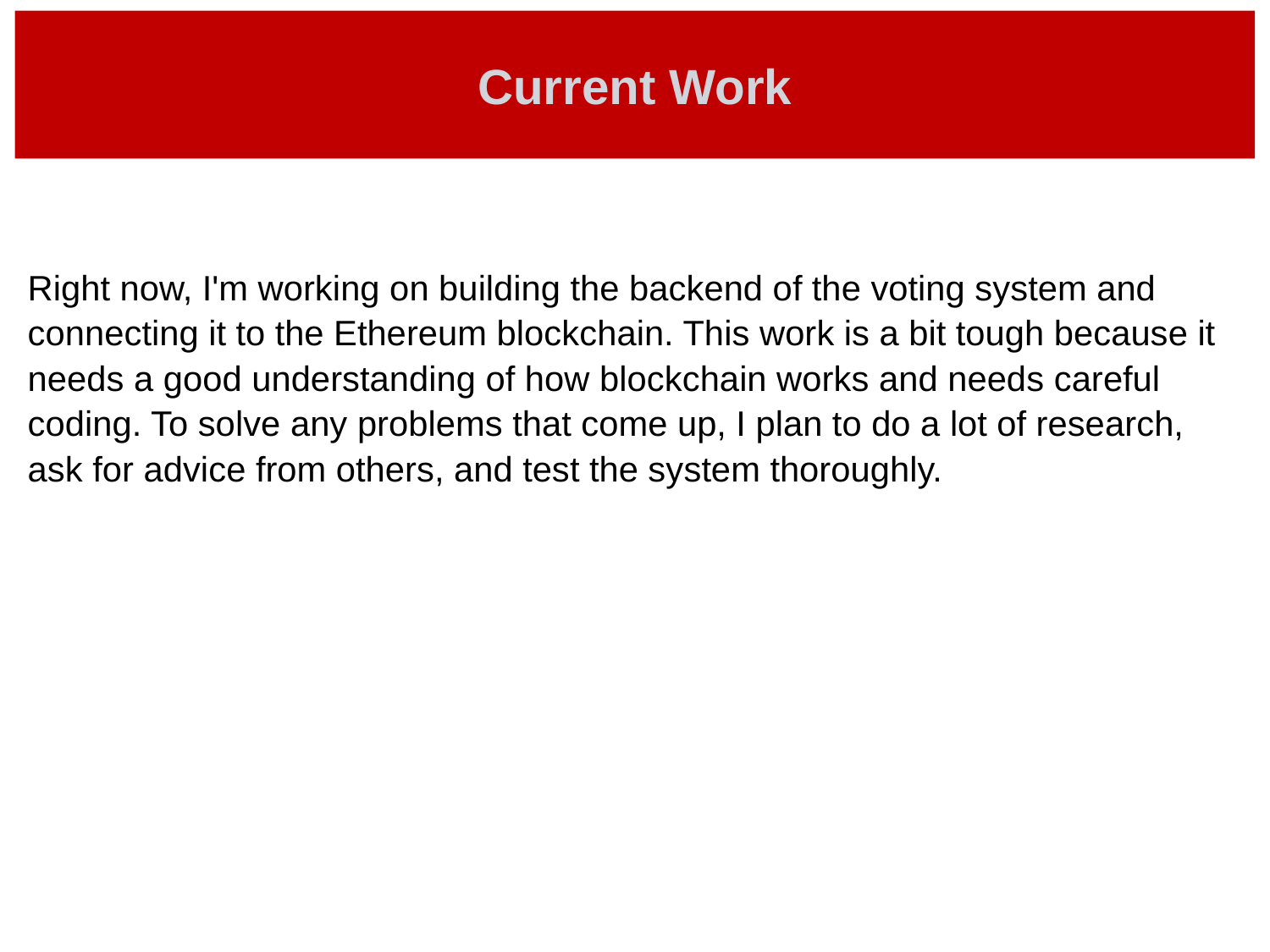

Current Work
Right now, I'm working on building the backend of the voting system and connecting it to the Ethereum blockchain. This work is a bit tough because it needs a good understanding of how blockchain works and needs careful coding. To solve any problems that come up, I plan to do a lot of research, ask for advice from others, and test the system thoroughly.